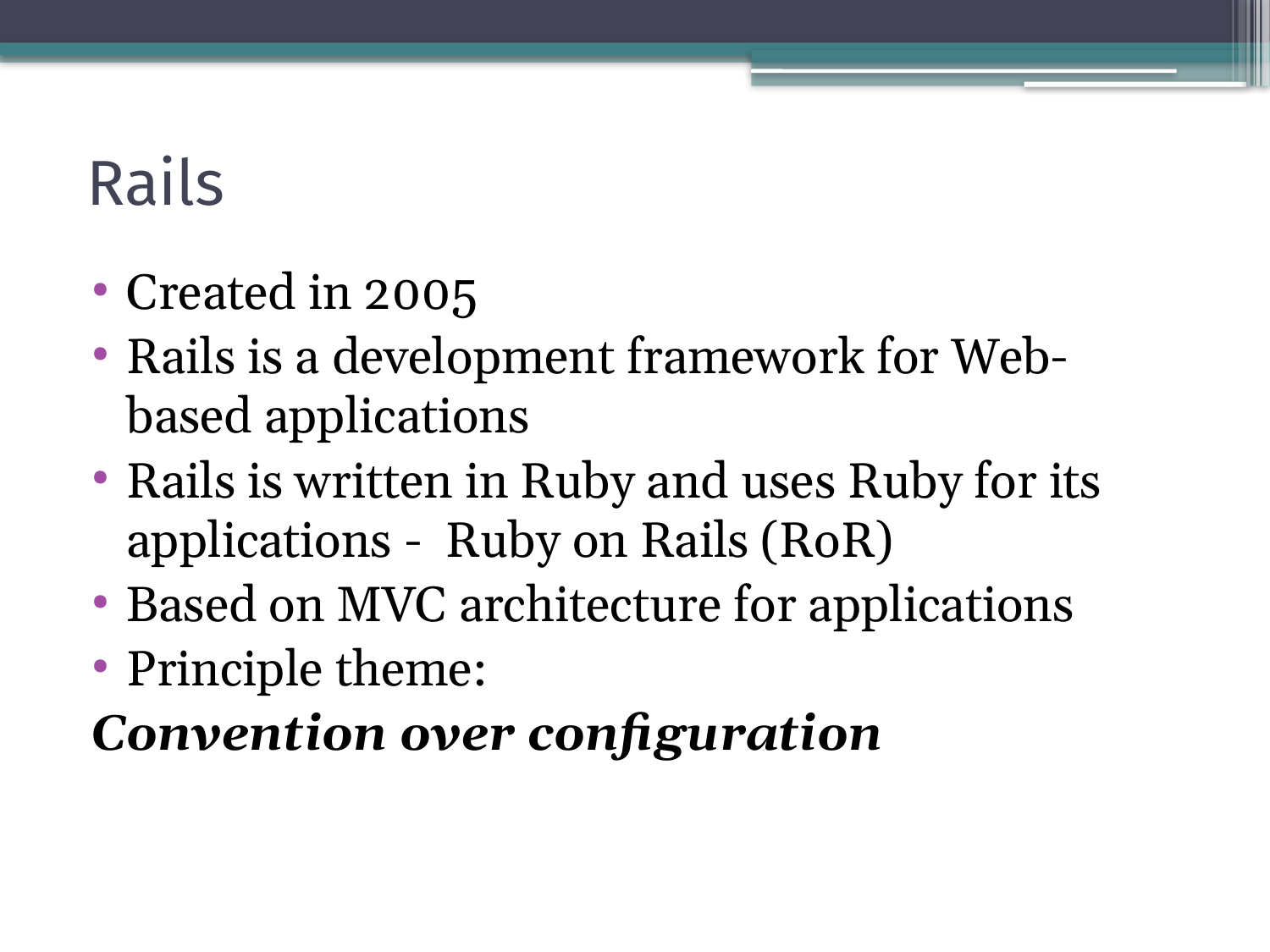

# Rails
Created in 2005
Rails is a development framework for Web-based applications
Rails is written in Ruby and uses Ruby for its applications -  Ruby on Rails (RoR)
Based on MVC architecture for applications
Principle theme:
Convention over configuration